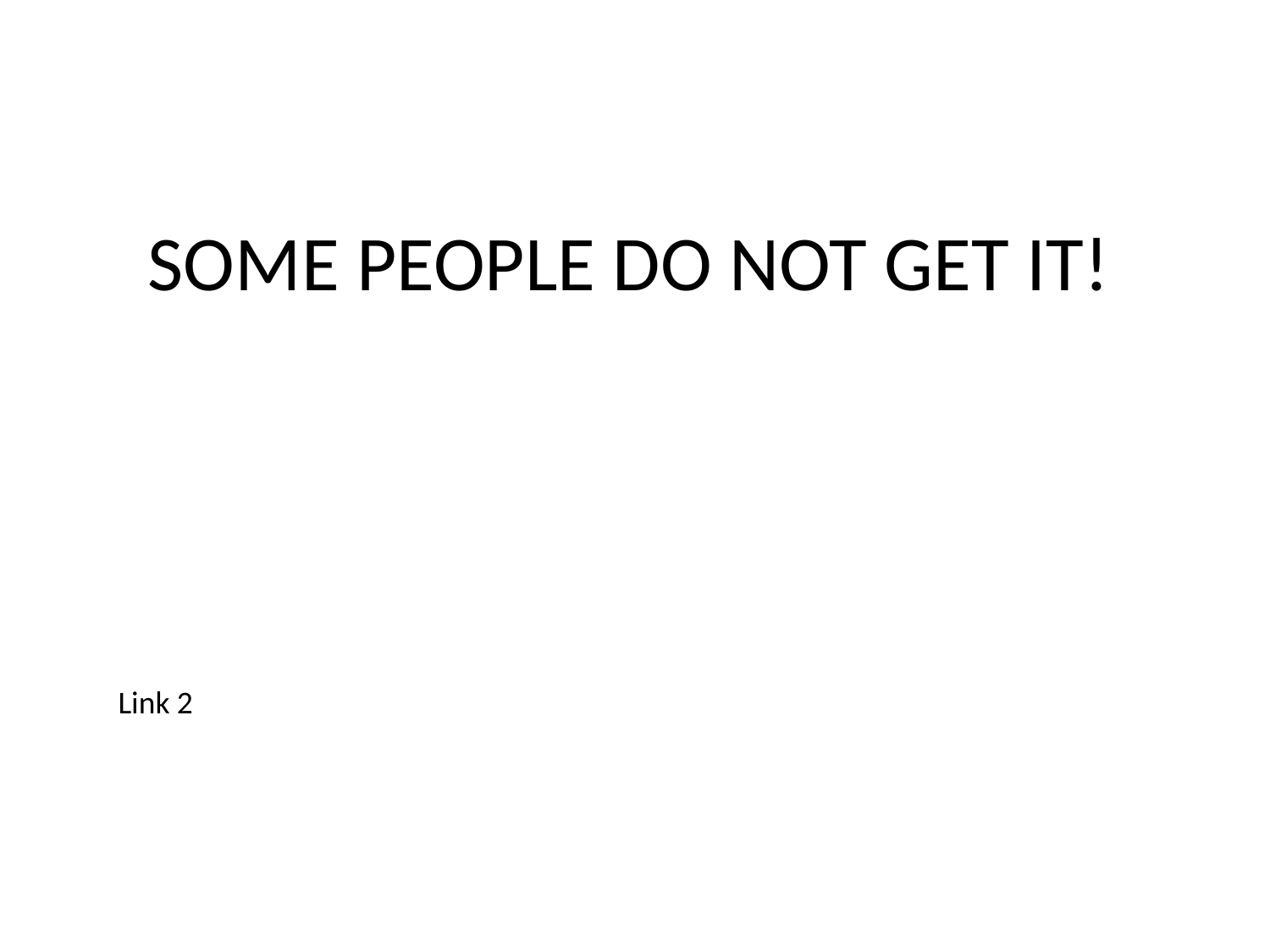

# SOME PEOPLE DO NOT GET IT!

Link 2